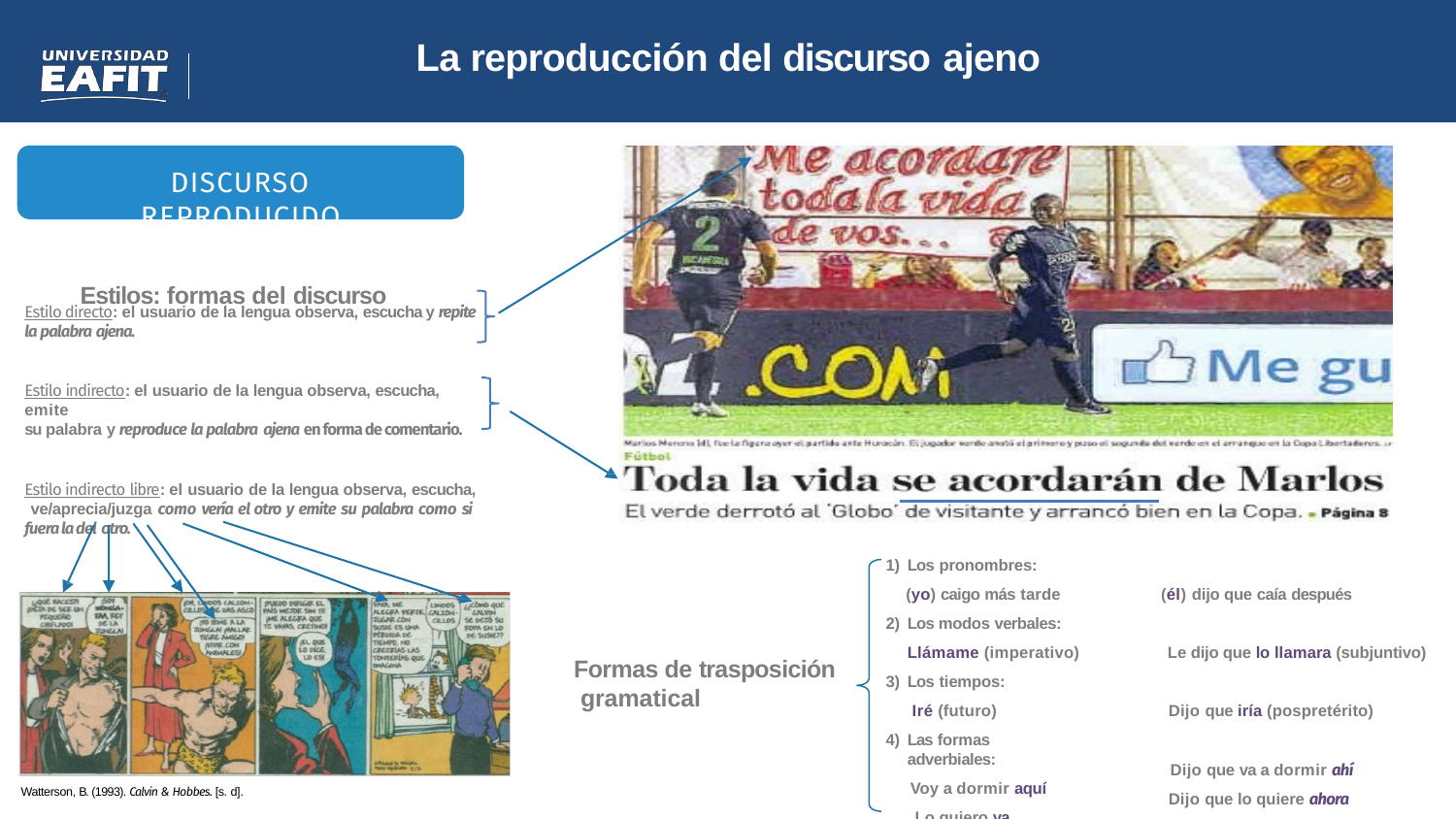

# La reproducción del discurso ajeno

DISCURSO REPRODUCIDO

Estilos: formas del discurso

Estilo directo: el usuario de la lengua observa, escucha y repite  la palabra ajena.

Estilo indirecto: el usuario de la lengua observa, escucha, emite
su palabra y reproduce la palabra ajena en forma de comentario.

Estilo indirecto libre: el usuario de la lengua observa, escucha,  ve/aprecia/juzga como vería el otro y emite su palabra como si  fuera la del otro.

Los pronombres:
(yo) caigo más tarde
Los modos verbales:  Llámame (imperativo)
Los tiempos:  Iré (futuro)
Las formas adverbiales:
Voy a dormir aquí  Lo quiero ya

(él) dijo que caía después

Le dijo que lo llamara (subjuntivo)
Formas de trasposición  gramatical
Dijo que iría (pospretérito)
Dijo que va a dormir ahí
Dijo que lo quiere ahora
Watterson, B. (1993). Calvin & Hobbes. [s. d].